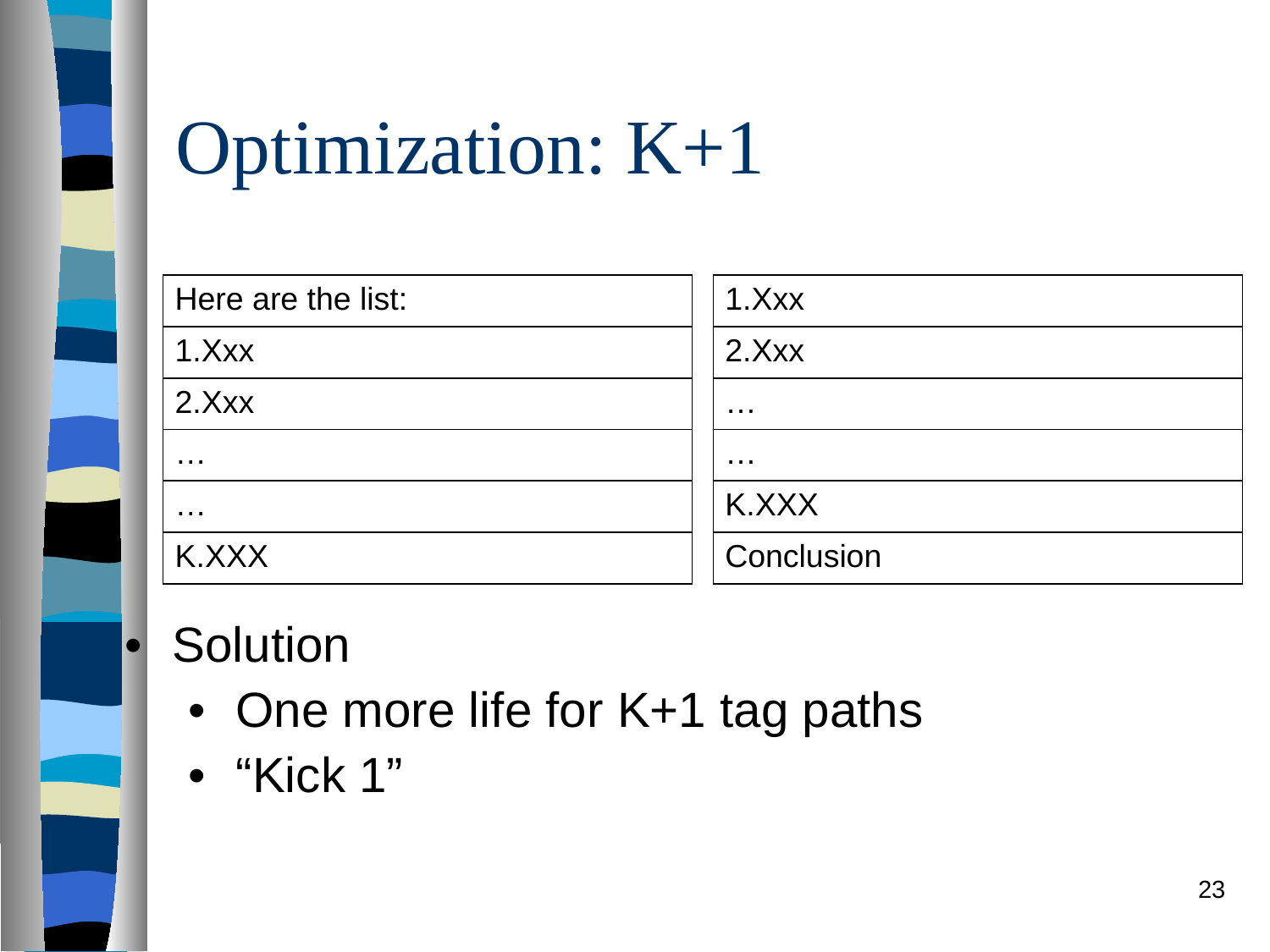

# Optimization: K+1
| Here are the list: |
| --- |
| 1.Xxx |
| 2.Xxx |
| … |
| … |
| K.XXX |
| 1.Xxx |
| --- |
| 2.Xxx |
| … |
| … |
| K.XXX |
| Conclusion |
Solution
One more life for K+1 tag paths
“Kick 1”
23